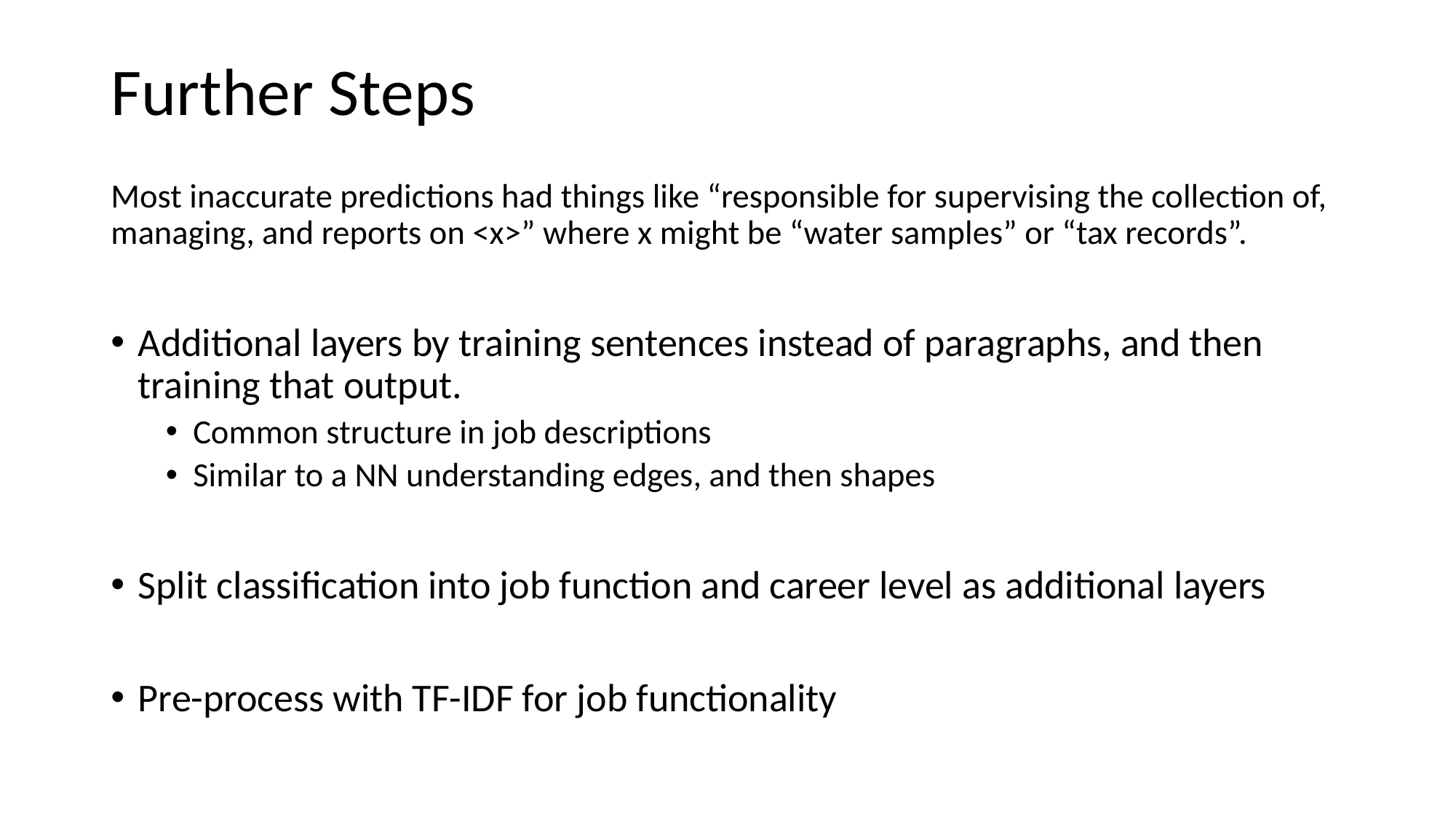

# Further Steps
Most inaccurate predictions had things like “responsible for supervising the collection of, managing, and reports on <x>” where x might be “water samples” or “tax records”.

Additional layers by training sentences instead of paragraphs, and then training that output.
Common structure in job descriptions
Similar to a NN understanding edges, and then shapes

Split classification into job function and career level as additional layers

Pre-process with TF-IDF for job functionality